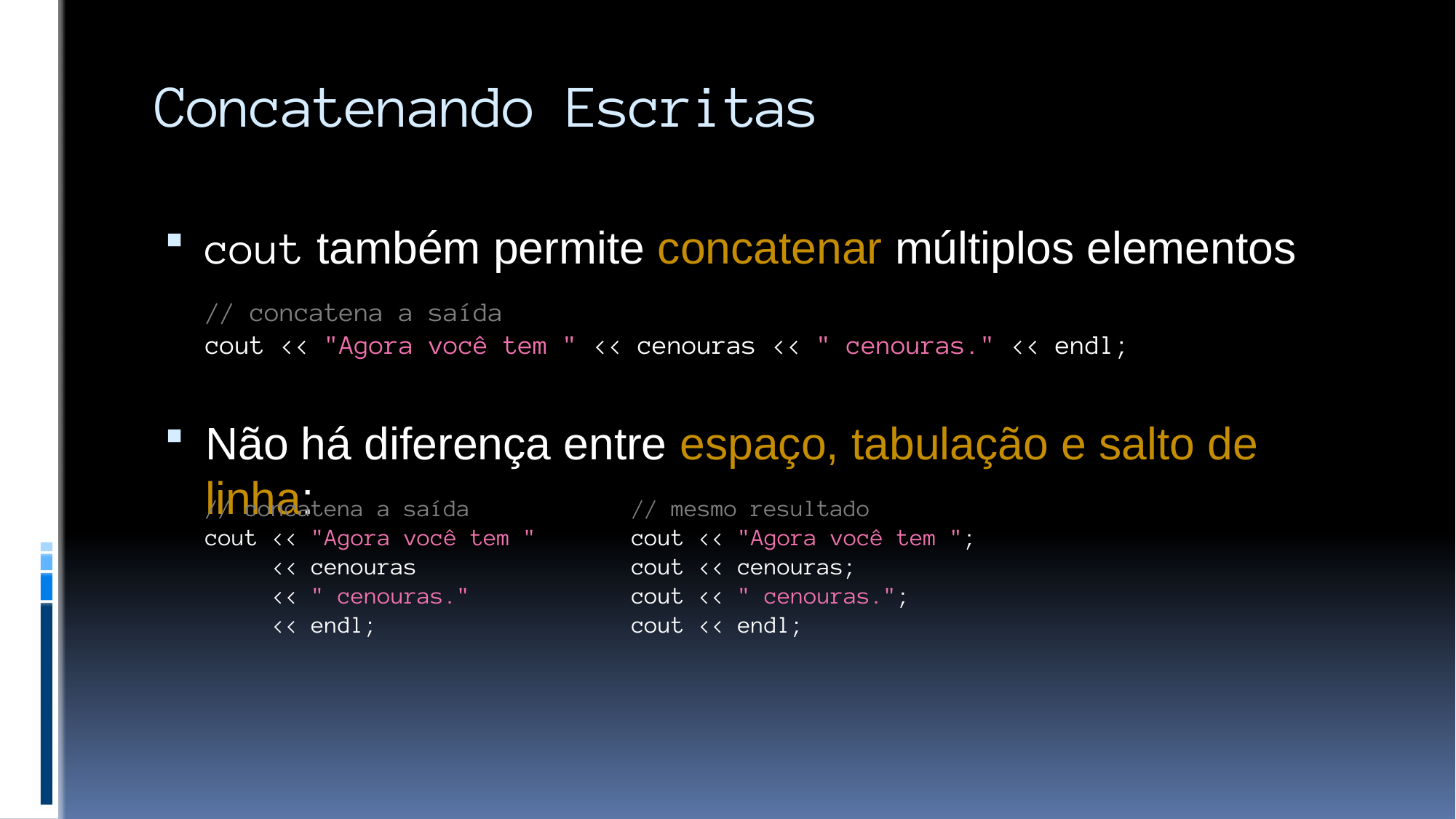

# Concatenando Escritas
cout também permite concatenar múltiplos elementos

Não há diferença entre espaço, tabulação e salto de linha:
// concatena a saída
cout << "Agora você tem " << cenouras << " cenouras." << endl;
// concatena a saída
cout << "Agora você tem "
     << cenouras
     << " cenouras."
     << endl;
// mesmo resultado
cout << "Agora você tem ";
cout << cenouras;
cout << " cenouras.";
cout << endl;